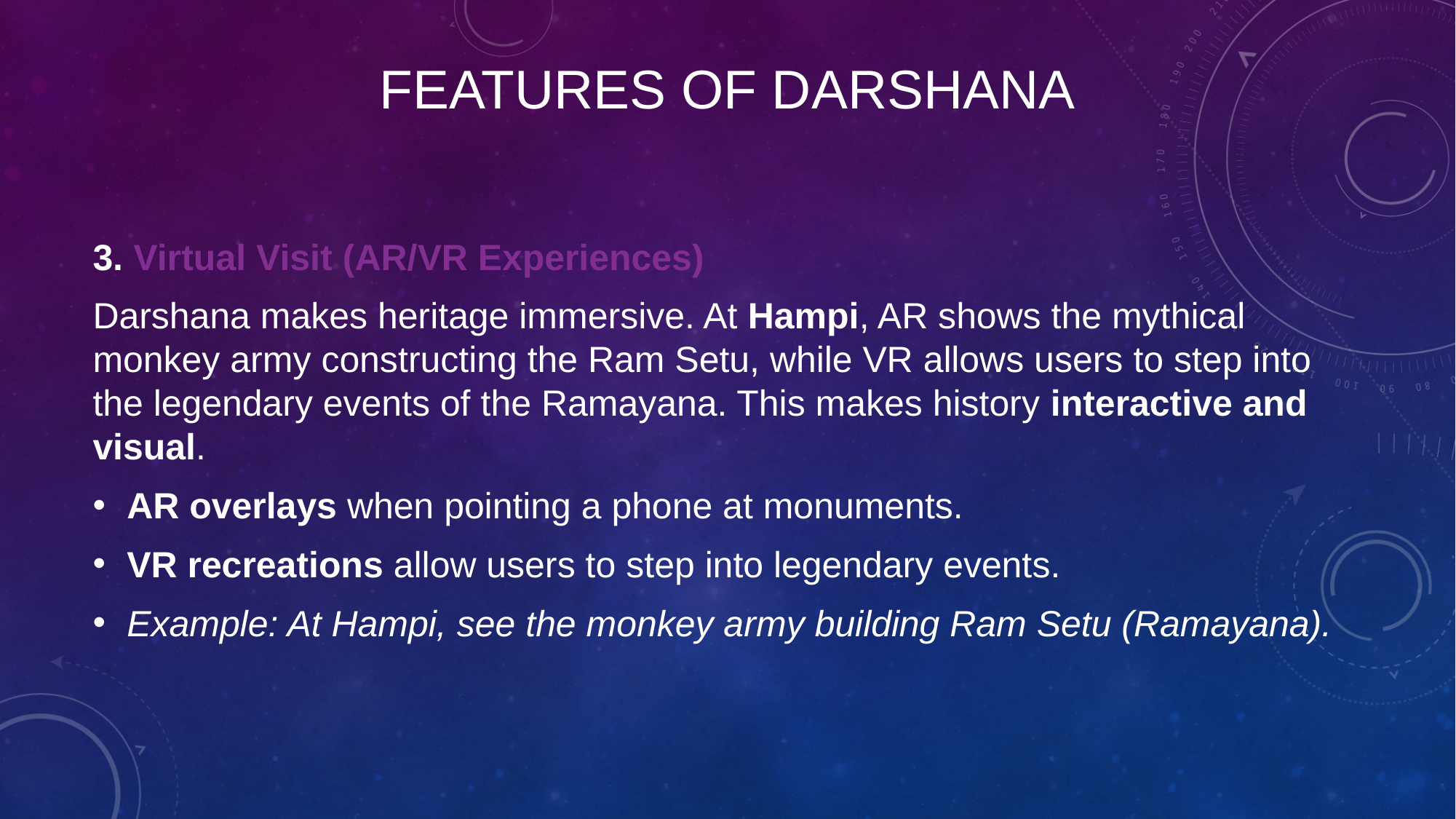

# Features of Darshana
3. Virtual Visit (AR/VR Experiences)
Darshana makes heritage immersive. At Hampi, AR shows the mythical monkey army constructing the Ram Setu, while VR allows users to step into the legendary events of the Ramayana. This makes history interactive and visual.
AR overlays when pointing a phone at monuments.
VR recreations allow users to step into legendary events.
Example: At Hampi, see the monkey army building Ram Setu (Ramayana).